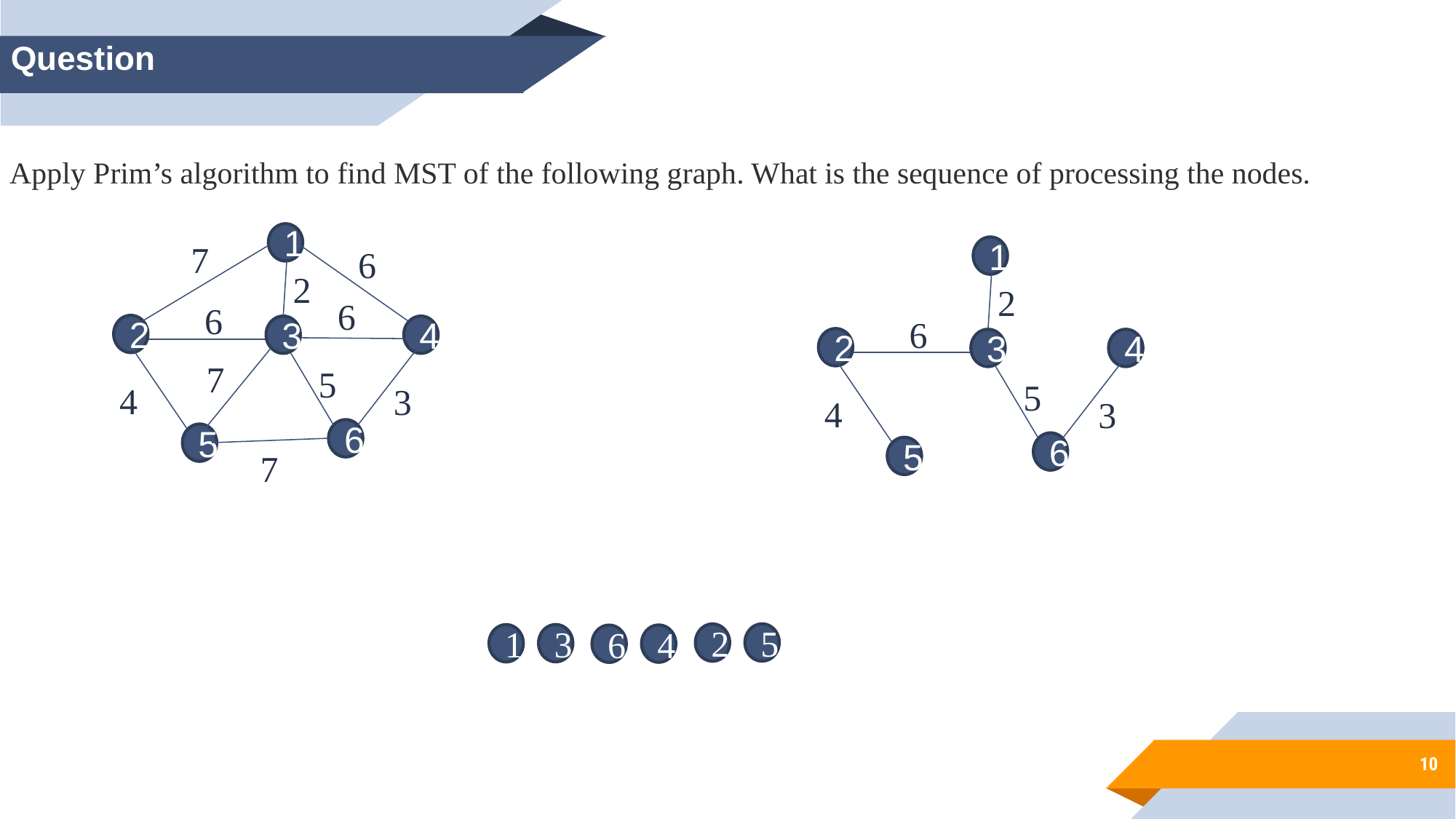

Question
Apply Prim’s algorithm to find MST of the following graph. What is the sequence of processing the nodes.
1
7
6
2
6
6
2
3
4
7
5
4
3
6
5
7
1
2
6
2
3
4
5
4
3
6
5
5
2
3
1
4
6
10